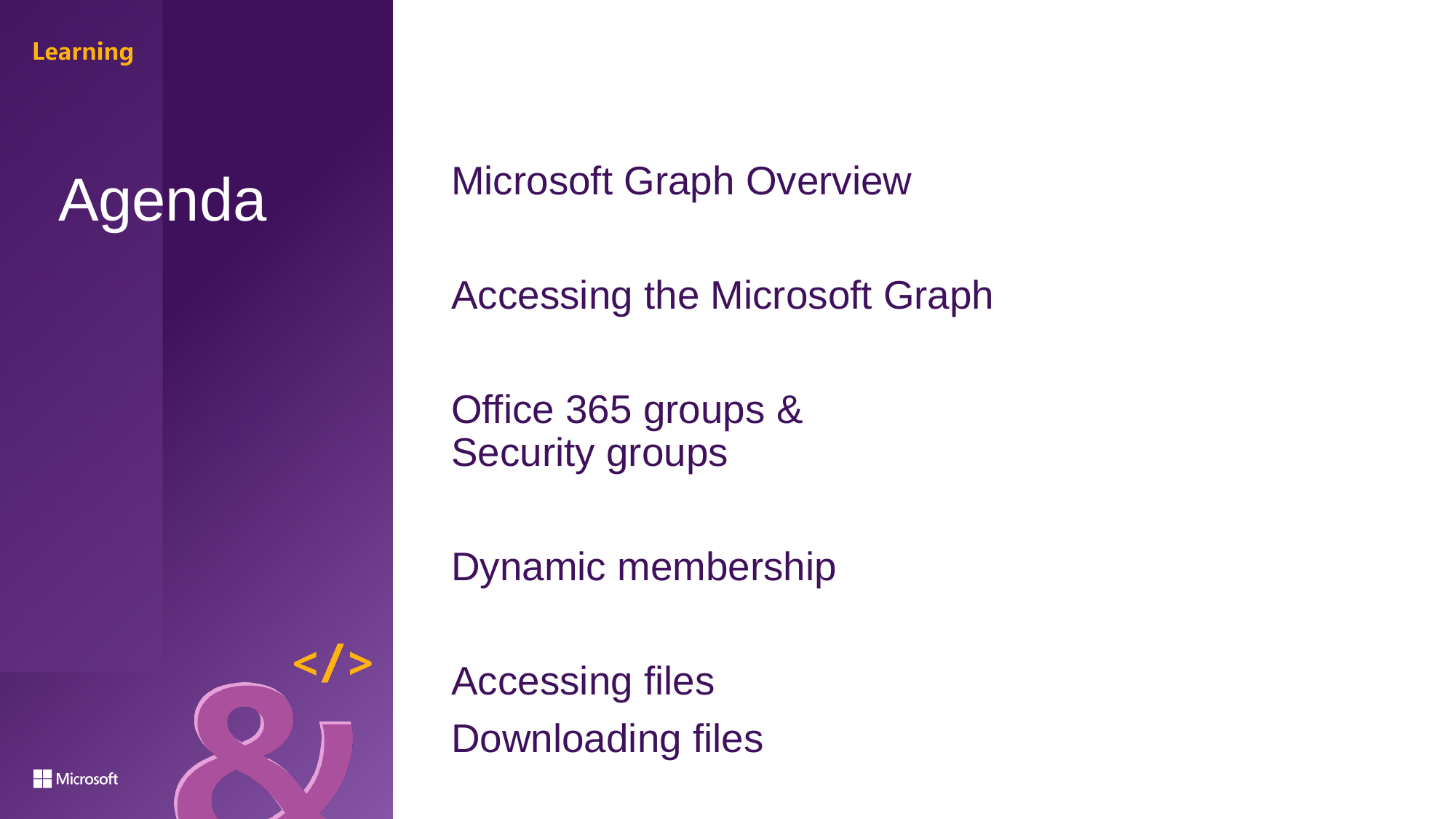

Microsoft Graph Overview

Accessing the Microsoft Graph

Office 365 groups &
Security groups

Dynamic membership

Accessing files
Downloading files